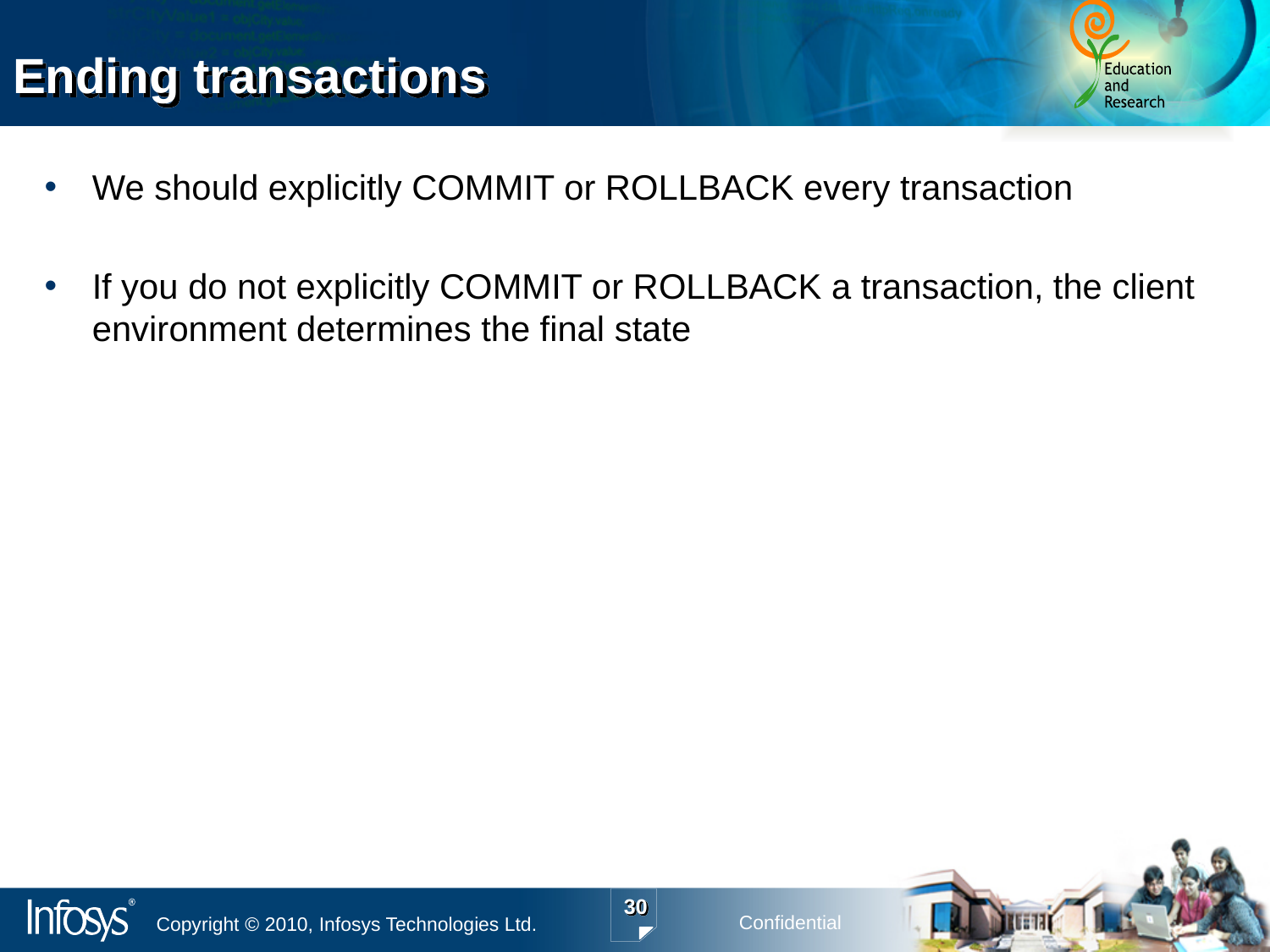

# Ending transactions
We should explicitly COMMIT or ROLLBACK every transaction

If you do not explicitly COMMIT or ROLLBACK a transaction, the client environment determines the final state

30